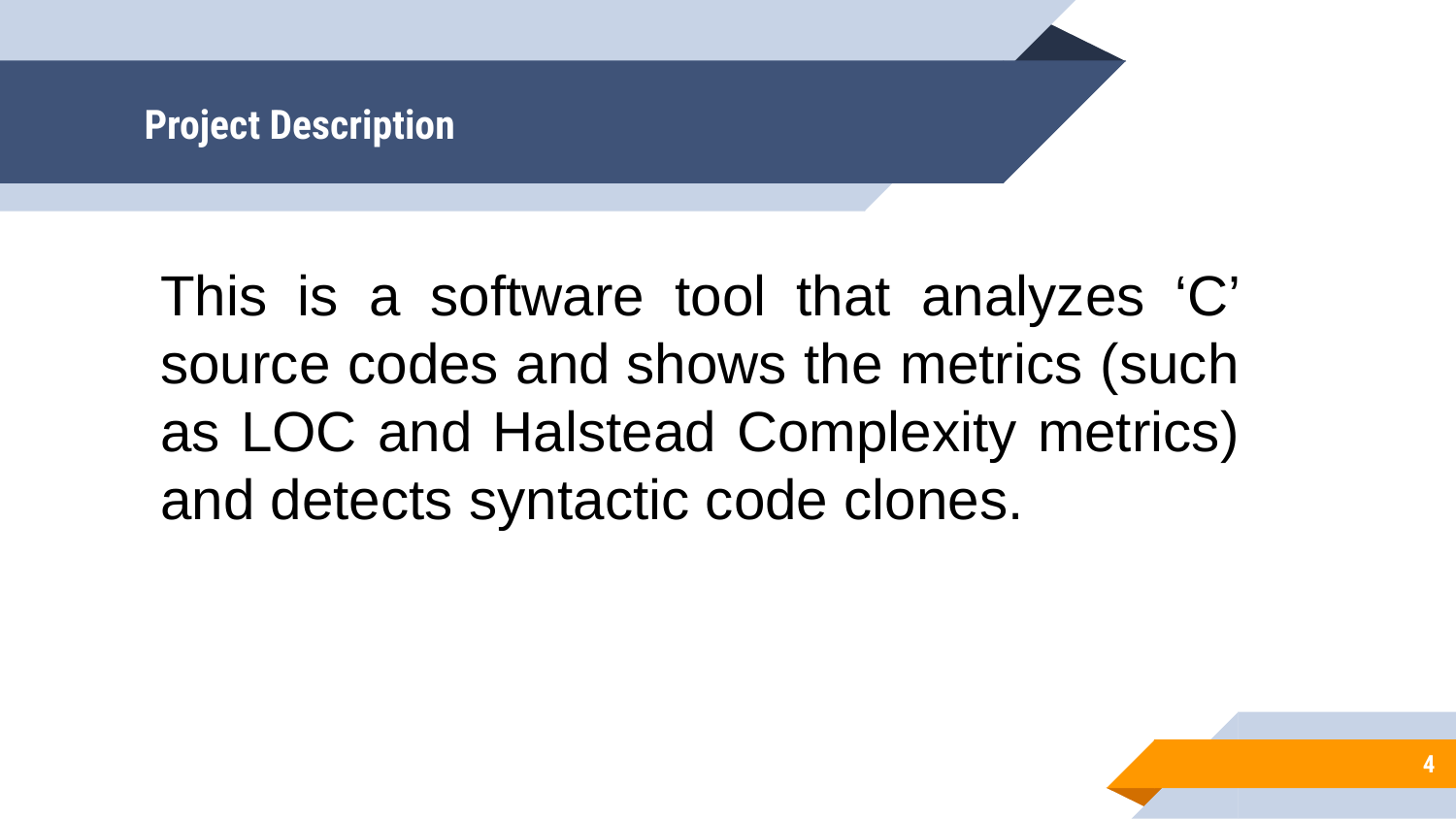

# Project Description
This is a software tool that analyzes ‘C’ source codes and shows the metrics (such as LOC and Halstead Complexity metrics) and detects syntactic code clones.

4